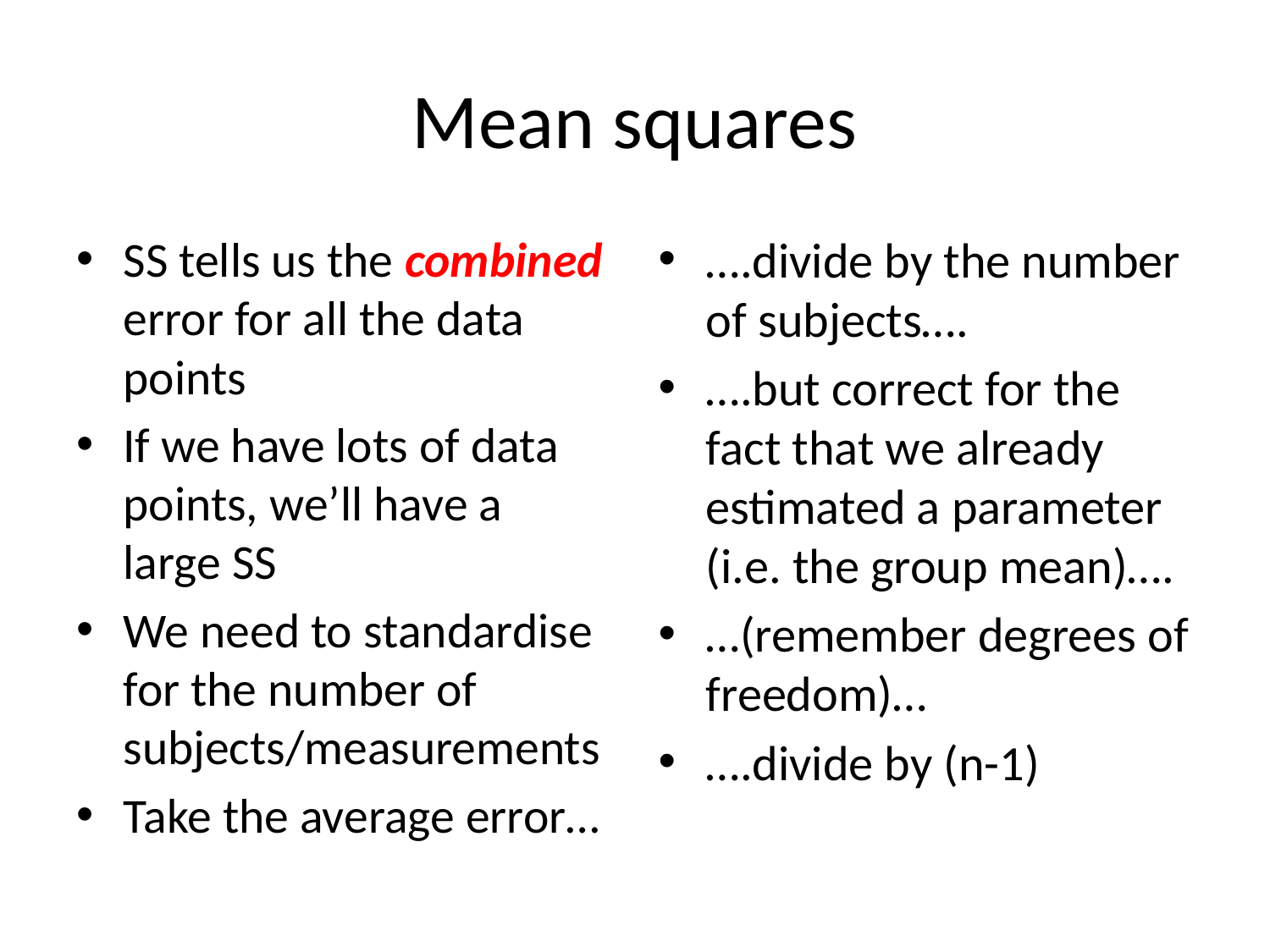

# Mean squares
SS tells us the combined error for all the data points
If we have lots of data points, we’ll have a large SS
We need to standardise for the number of subjects/measurements
Take the average error…

….divide by the number of subjects….
….but correct for the fact that we already estimated a parameter (i.e. the group mean)….
…(remember degrees of freedom)…
….divide by (n-1)